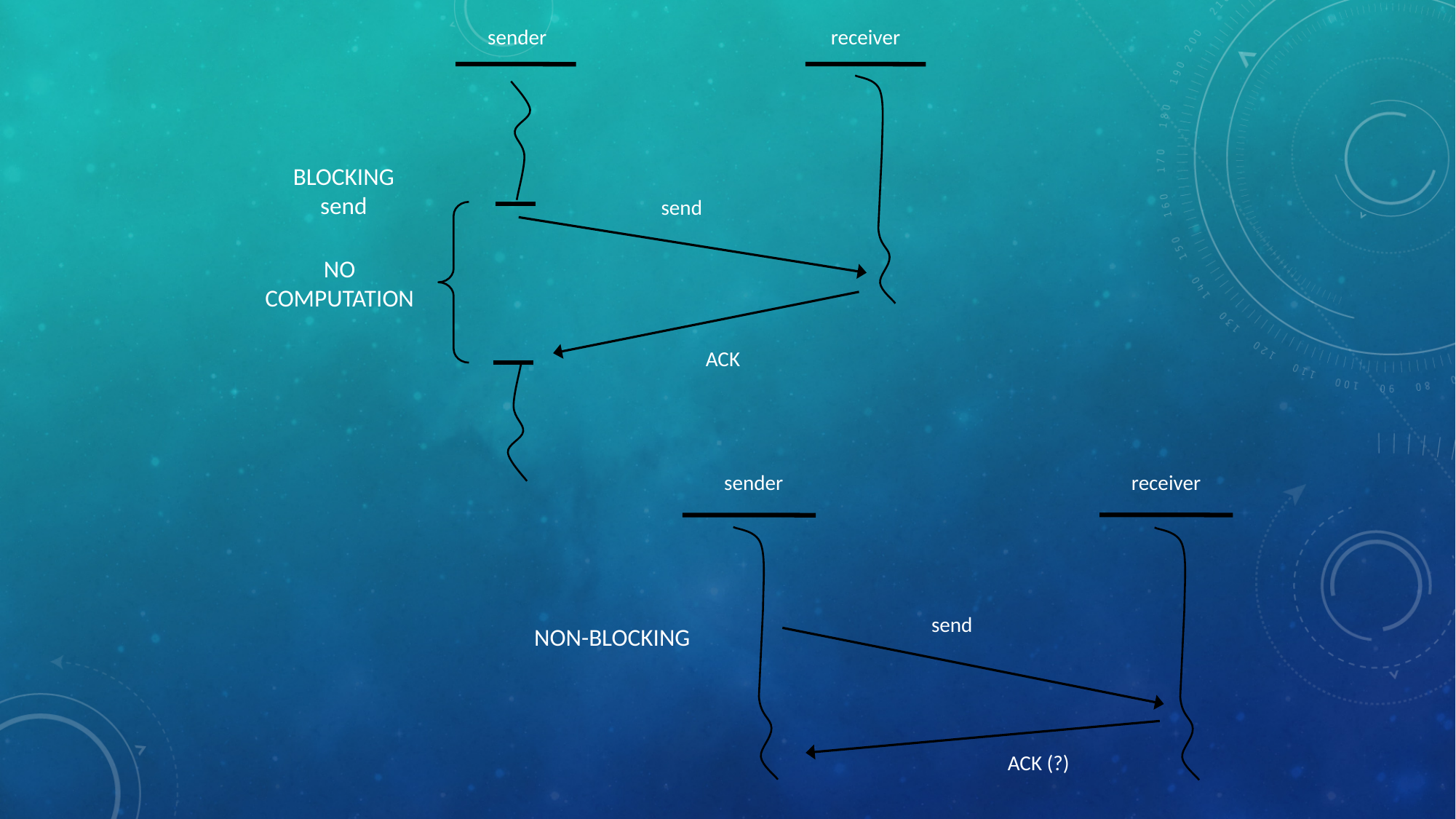

sender
receiver

BLOCKING
send
send

NO
COMPUTATION

ACK

sender
receiver

send
NON-BLOCKING

ACK (?)